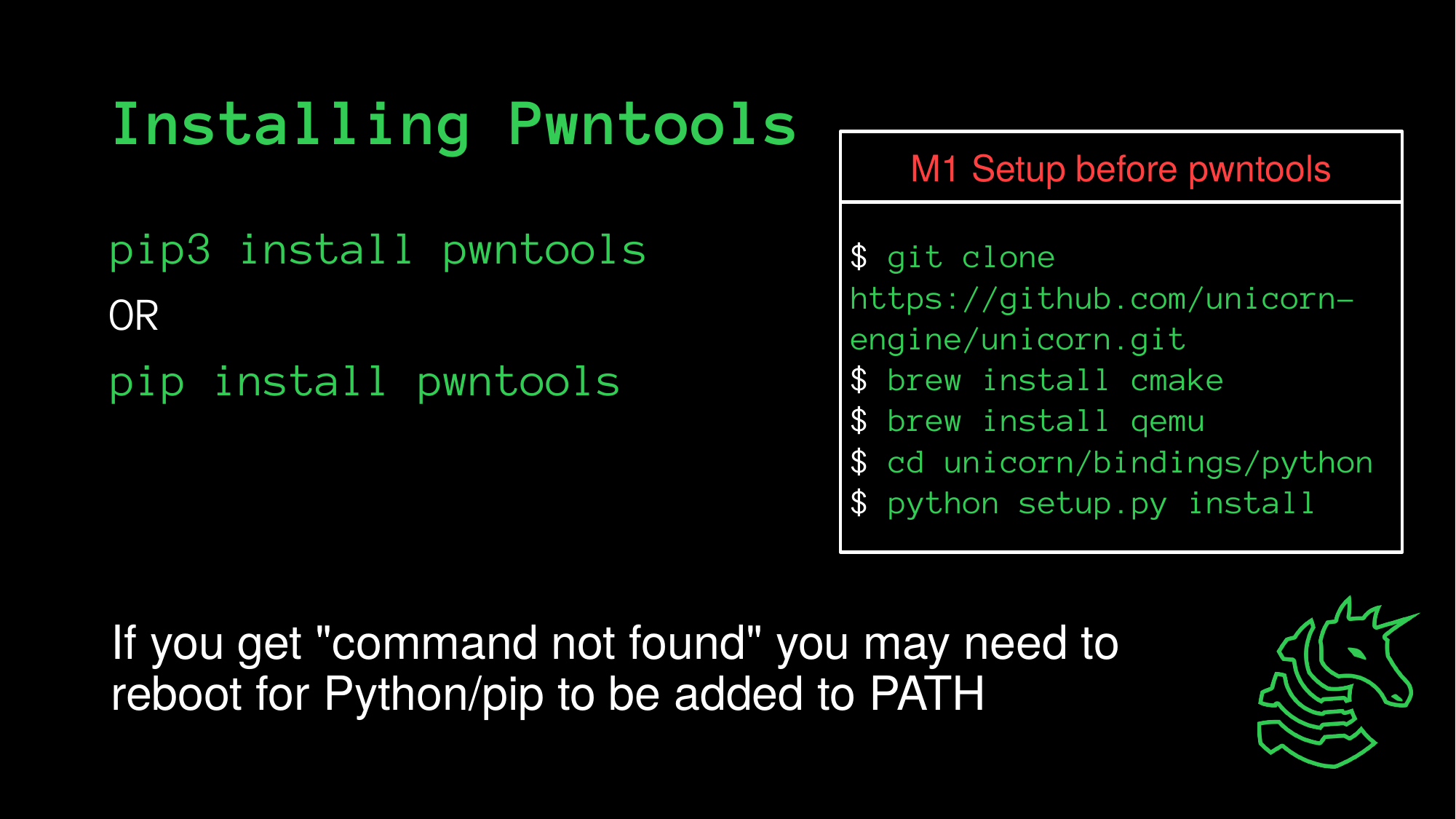

# Installing Pwntools
M1 Setup before pwntools
$ git clone https://github.com/unicorn-engine/unicorn.git
$ brew install cmake
$ brew install qemu
$ cd unicorn/bindings/python
$ python setup.py install
pip3 install pwntools
OR
pip install pwntools

If you get "command not found" you may need to reboot for Python/pip to be added to PATH